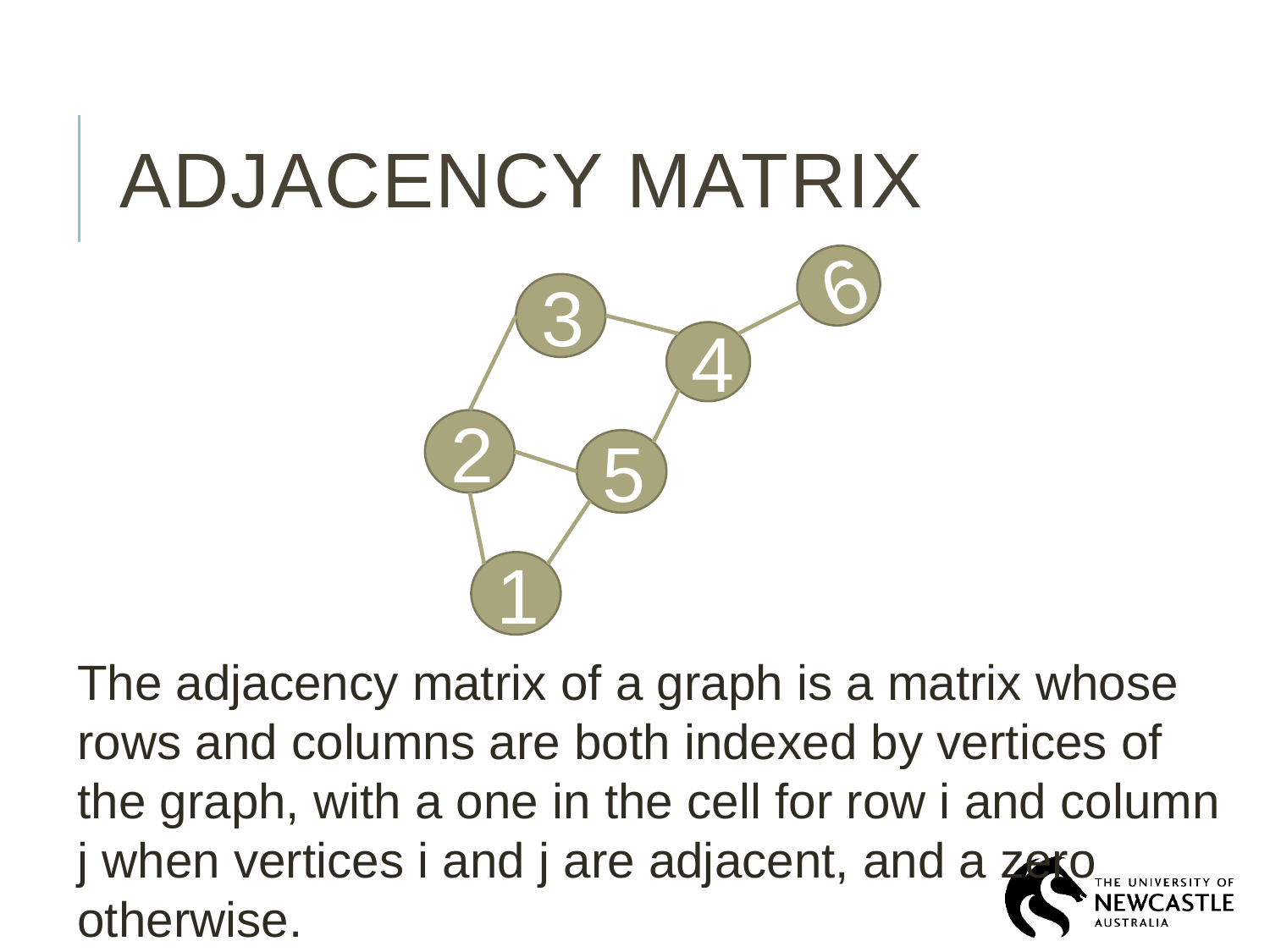

# Adjacency Matrix
6
3
4
2
5
1
The adjacency matrix of a graph is a matrix whose rows and columns are both indexed by vertices of the graph, with a one in the cell for row i and column j when vertices i and j are adjacent, and a zero otherwise.